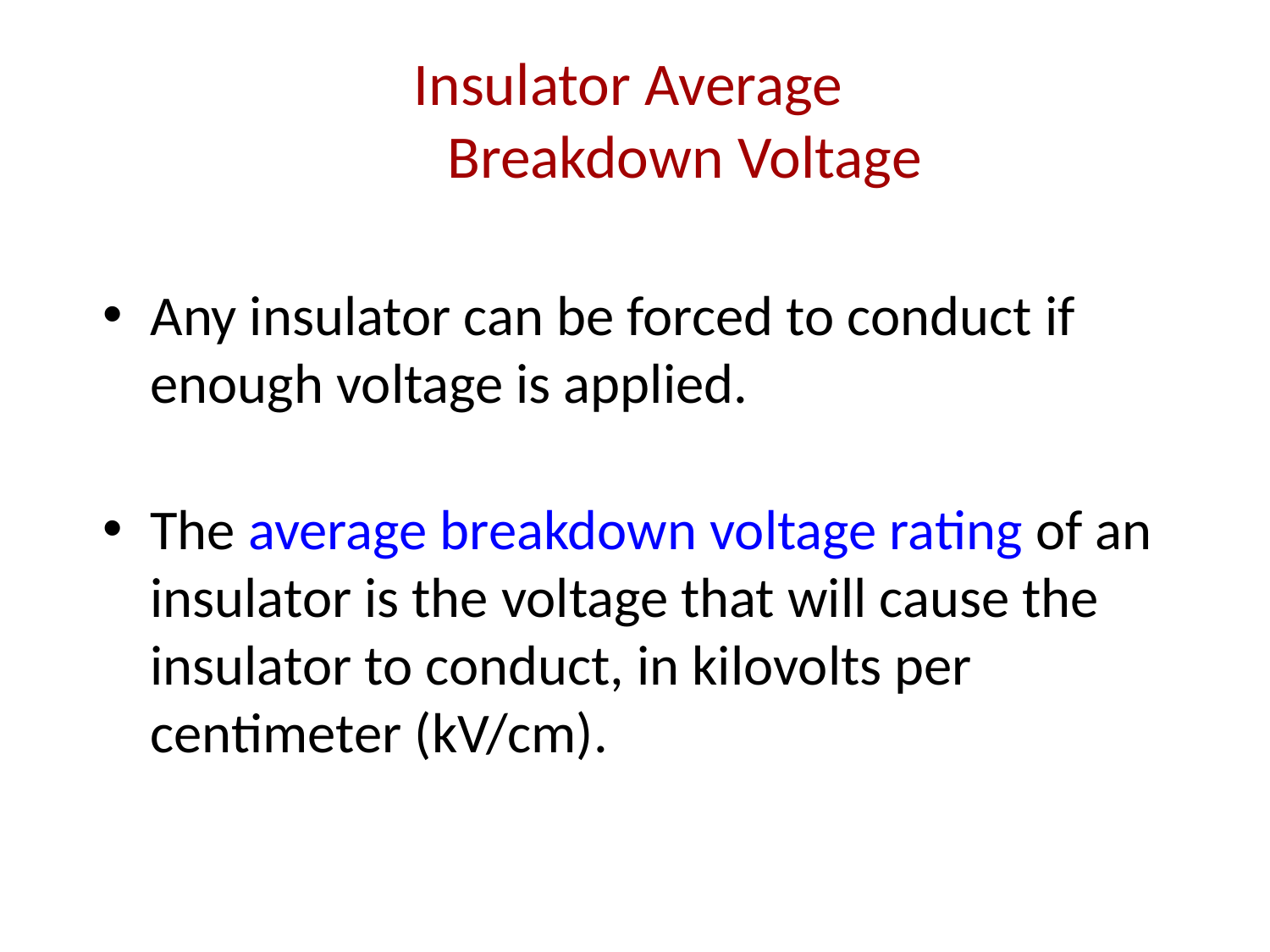

# Insulator Average Breakdown Voltage
Any insulator can be forced to conduct if enough voltage is applied.
The average breakdown voltage rating of an insulator is the voltage that will cause the insulator to conduct, in kilovolts per centimeter (kV/cm).